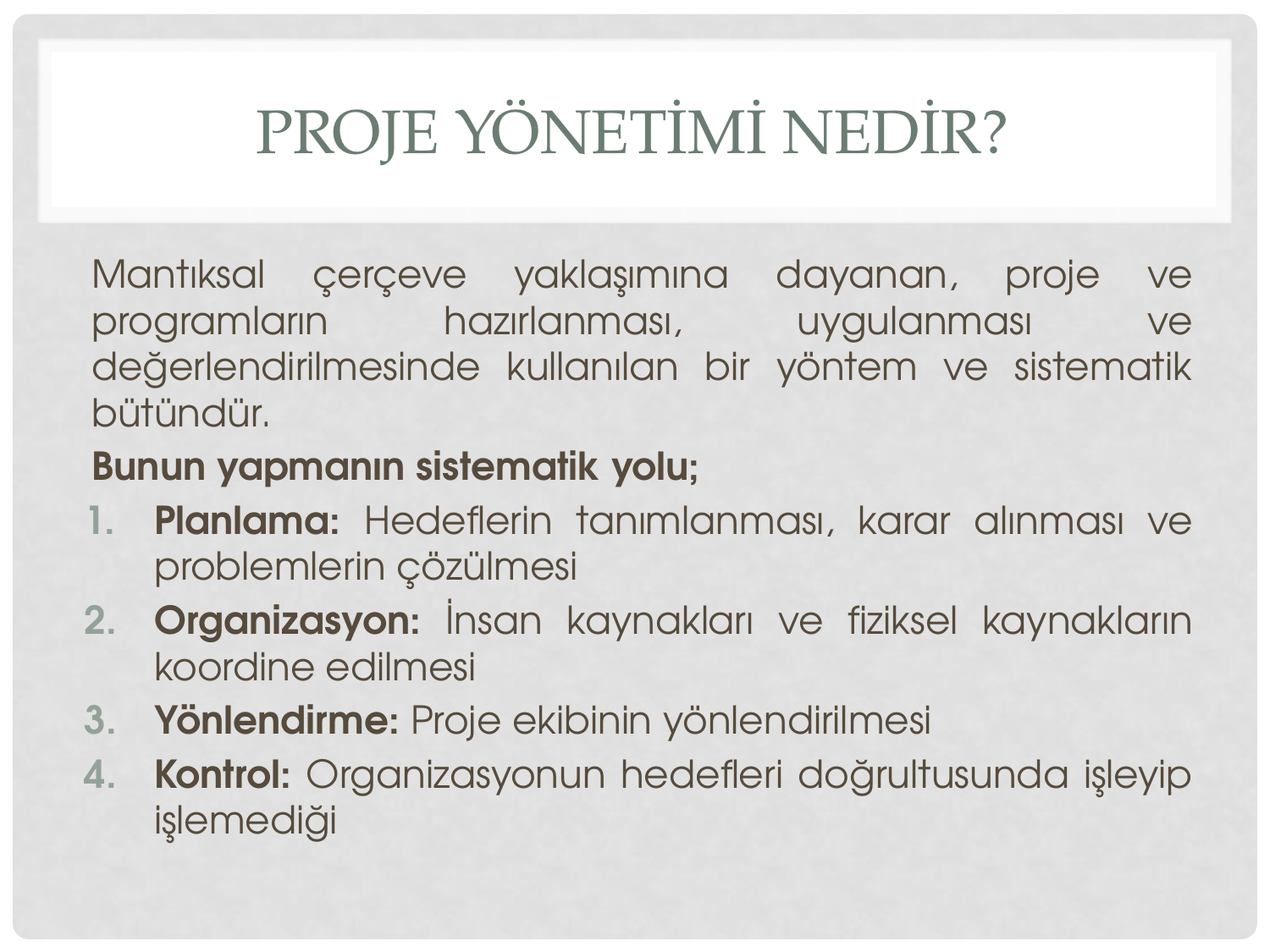

# Proje yönetimi nedir?
Mantıksal çerçeve yaklaşımına dayanan, proje ve programların hazırlanması, uygulanması ve değerlendirilmesinde kullanılan bir yöntem ve sistematik bütündür.
Bunun yapmanın sistematik yolu;
Planlama: Hedeflerin tanımlanması, karar alınması ve problemlerin çözülmesi
Organizasyon: İnsan kaynakları ve fiziksel kaynakların koordine edilmesi
Yönlendirme: Proje ekibinin yönlendirilmesi
Kontrol: Organizasyonun hedefleri doğrultusunda işleyip işlemediği